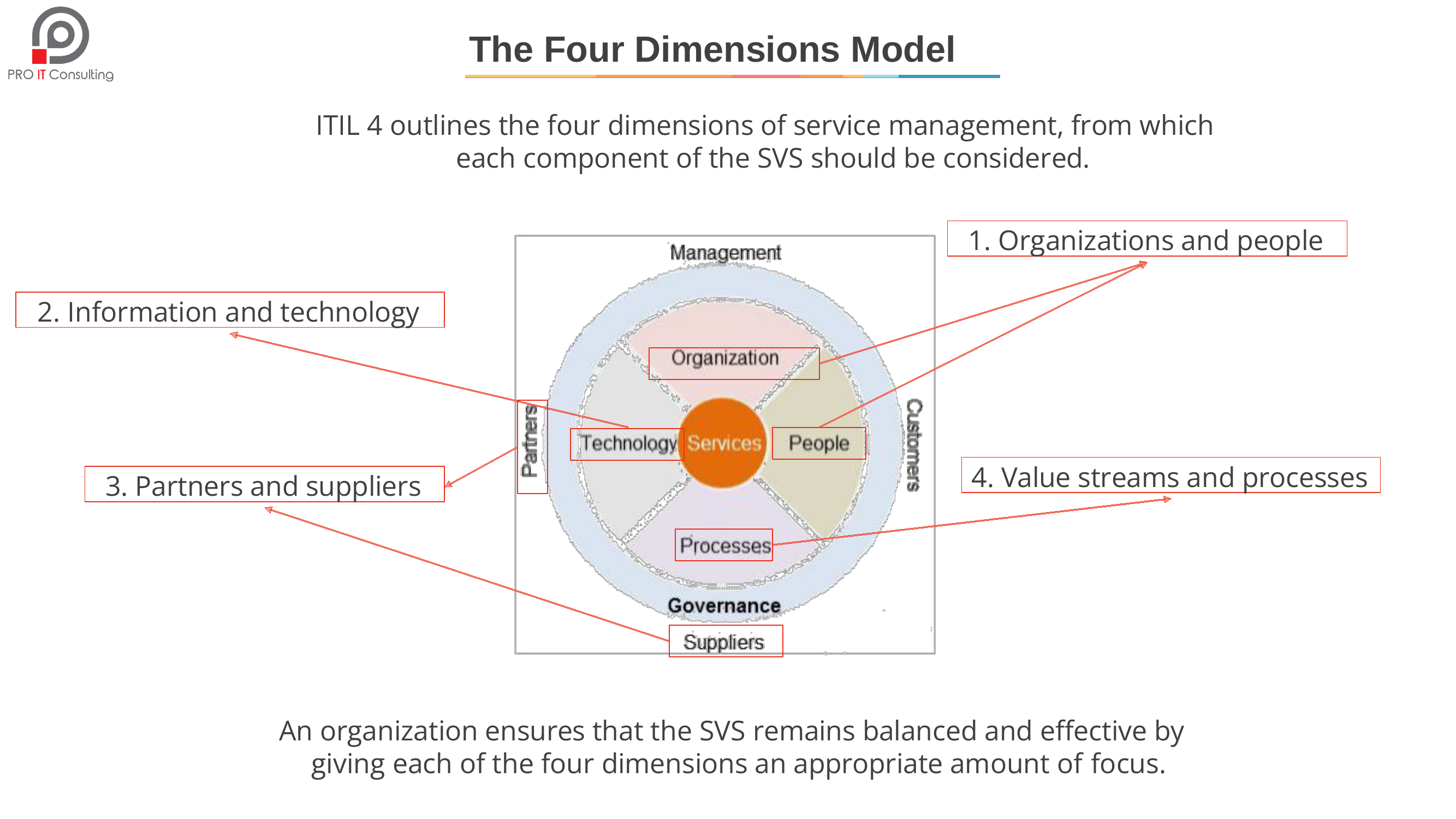

# The Four Dimensions Model

ITIL 4 outlines the four dimensions of service management, from which  each component of the SVS should be considered.
1. Organizations and people

2. Information and technology

4. Value streams and processes
3. Partners and suppliers

An organization ensures that the SVS remains balanced and effective by  giving each of the four dimensions an appropriate amount of focus.